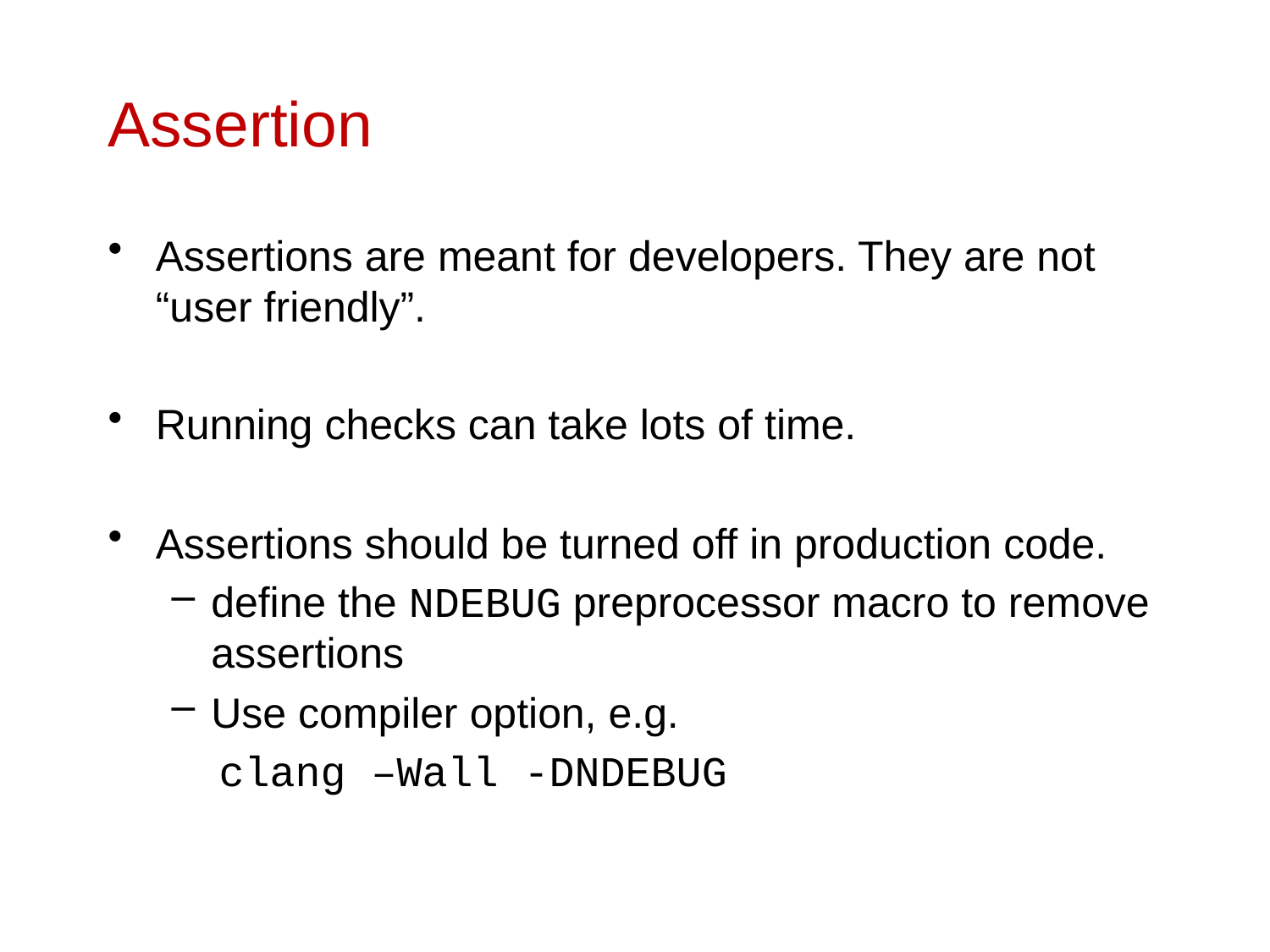

# Assertion
Assertions are meant for developers. They are not “user friendly”.

Running checks can take lots of time.

Assertions should be turned off in production code.
define the NDEBUG preprocessor macro to remove assertions
Use compiler option, e.g.
    clang –Wall -DNDEBUG